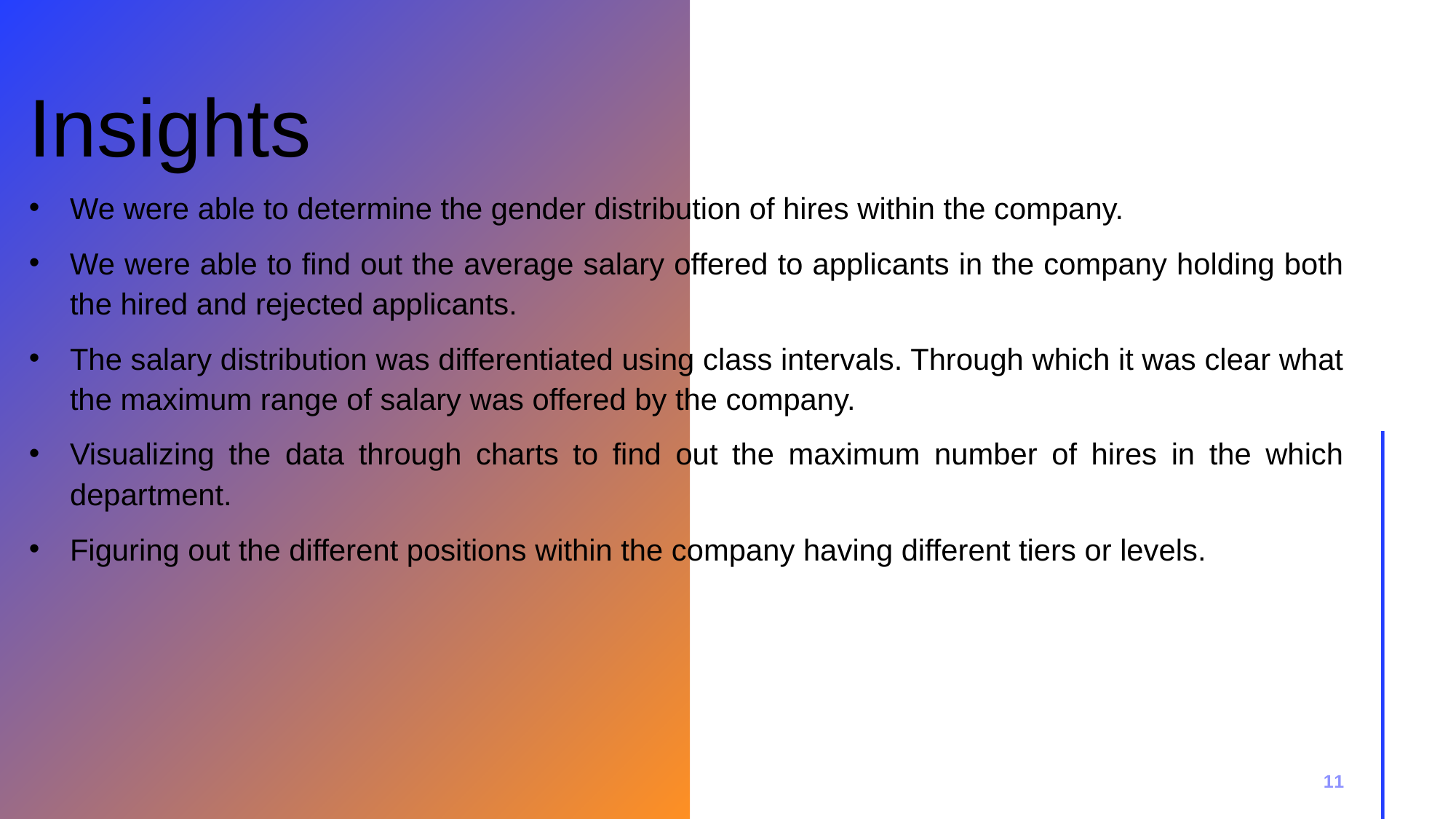

# Insights
We were able to determine the gender distribution of hires within the company.
We were able to find out the average salary offered to applicants in the company holding both the hired and rejected applicants.
The salary distribution was differentiated using class intervals. Through which it was clear what the maximum range of salary was offered by the company.
Visualizing the data through charts to find out the maximum number of hires in the which department.
Figuring out the different positions within the company having different tiers or levels.
11